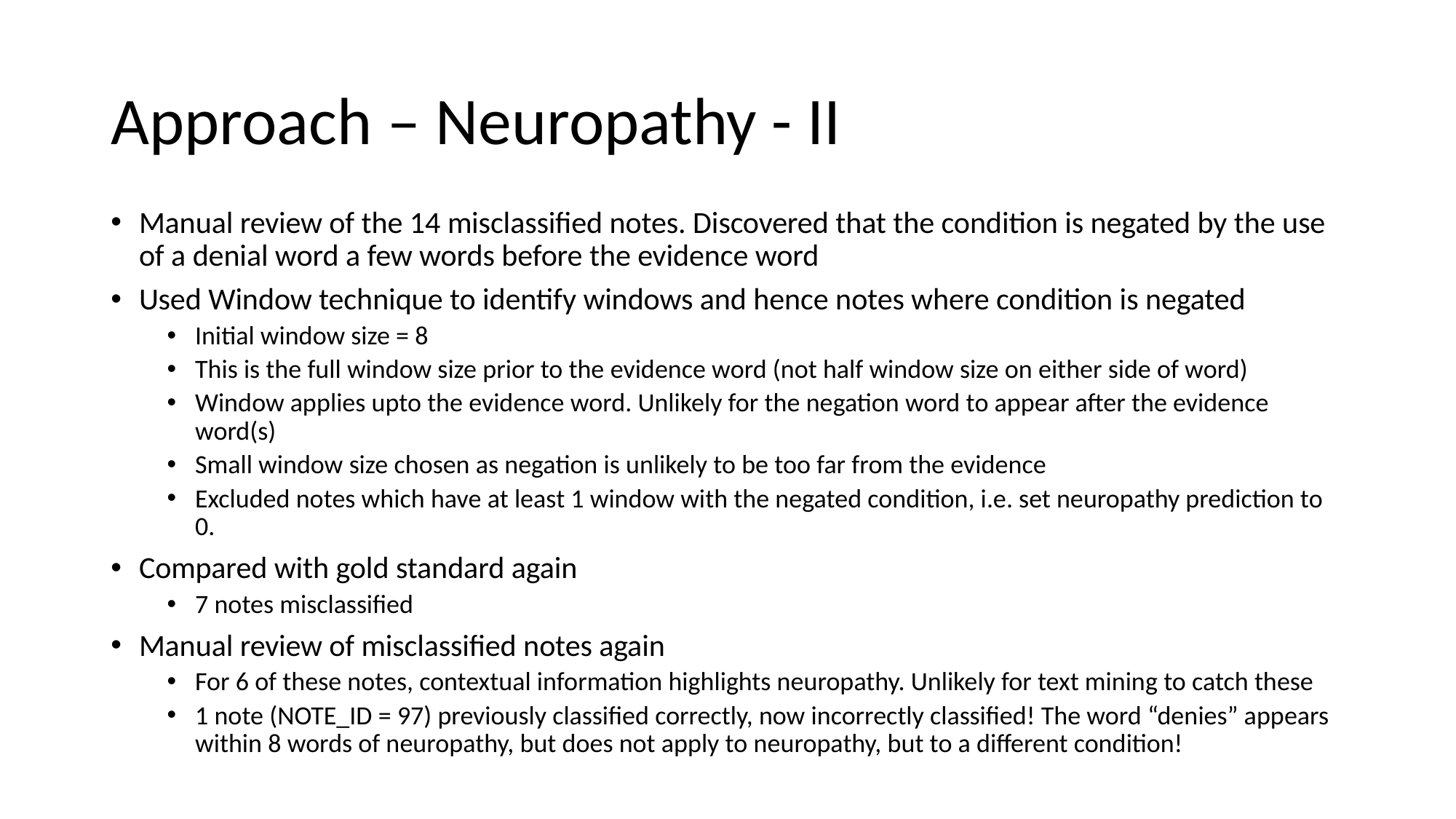

# Approach – Neuropathy - II
Manual review of the 14 misclassified notes. Discovered that the condition is negated by the use of a denial word a few words before the evidence word
Used Window technique to identify windows and hence notes where condition is negated
Initial window size = 8
This is the full window size prior to the evidence word (not half window size on either side of word)
Window applies upto the evidence word. Unlikely for the negation word to appear after the evidence word(s)
Small window size chosen as negation is unlikely to be too far from the evidence
Excluded notes which have at least 1 window with the negated condition, i.e. set neuropathy prediction to 0.
Compared with gold standard again
7 notes misclassified
Manual review of misclassified notes again
For 6 of these notes, contextual information highlights neuropathy. Unlikely for text mining to catch these
1 note (NOTE_ID = 97) previously classified correctly, now incorrectly classified! The word “denies” appears within 8 words of neuropathy, but does not apply to neuropathy, but to a different condition!